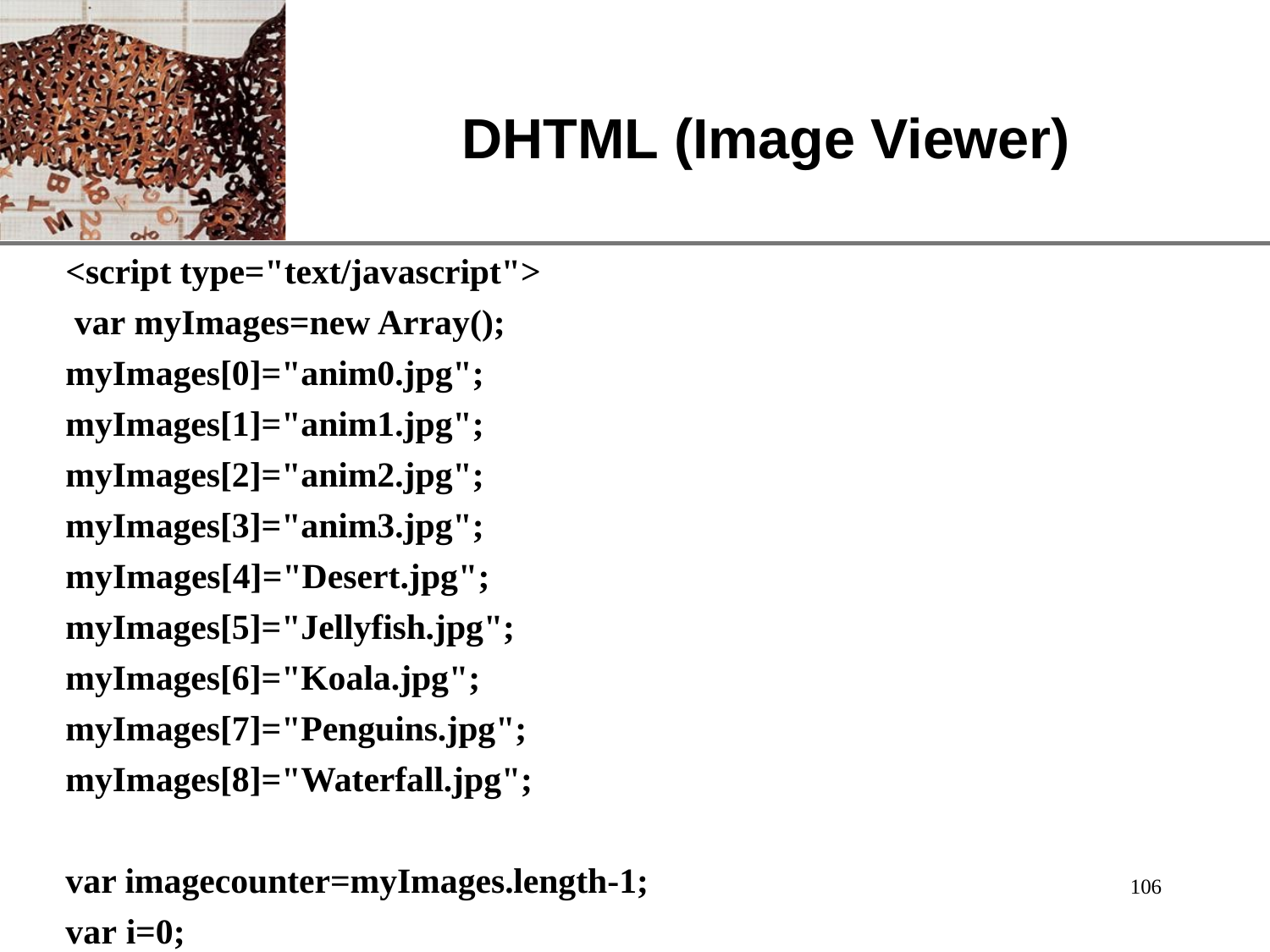

# DHTML (Image Viewer)
<script type="text/javascript">  var myImages=new Array();  myImages[0]="anim0.jpg";  myImages[1]="anim1.jpg";  myImages[2]="anim2.jpg";  myImages[3]="anim3.jpg";  myImages[4]="Desert.jpg";  myImages[5]="Jellyfish.jpg";  myImages[6]="Koala.jpg";  myImages[7]="Penguins.jpg";  myImages[8]="Waterfall.jpg";
var imagecounter=myImages.length-1;
var i=0;
106